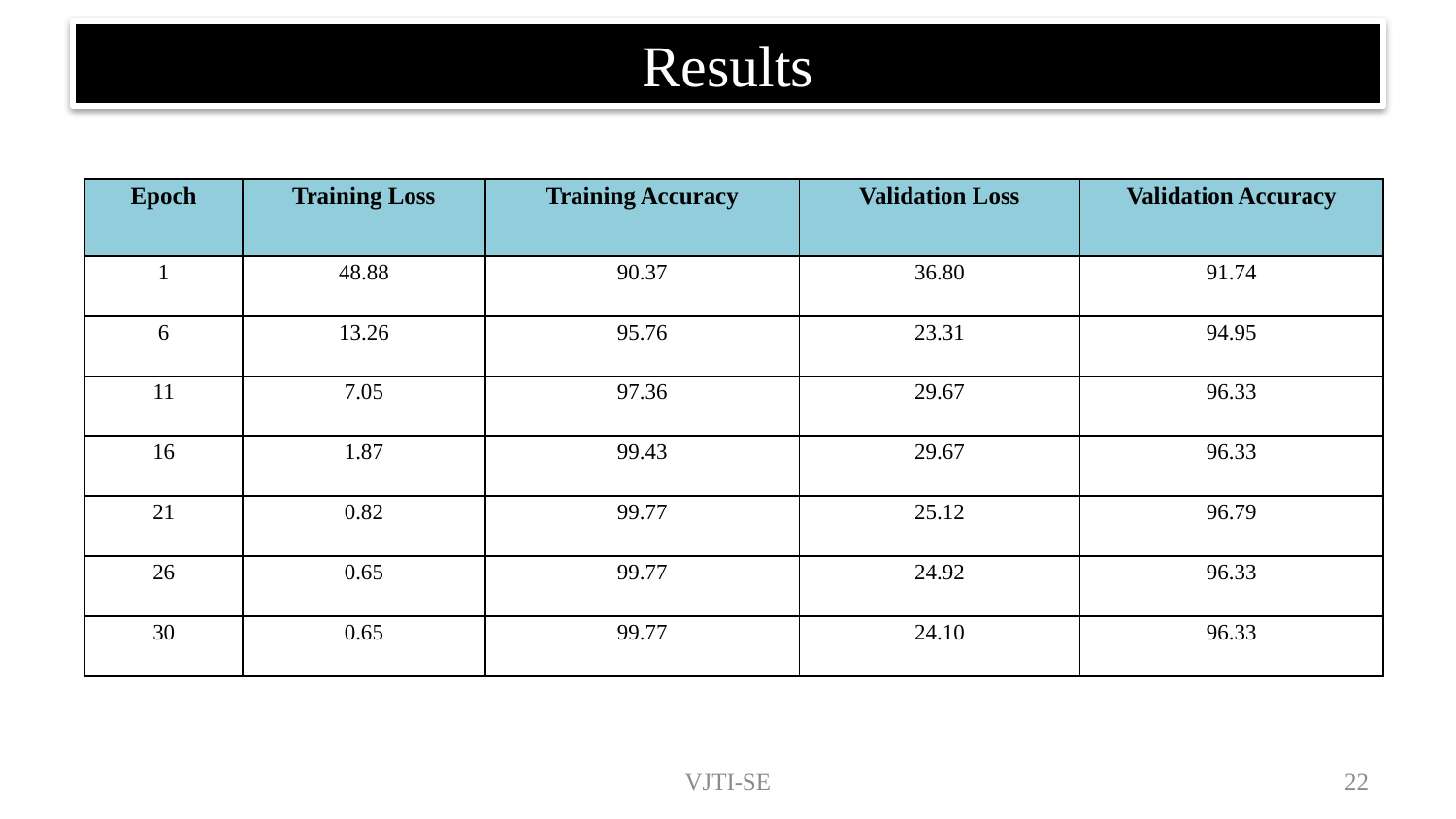

# Results
| Epoch | Training Loss | Training Accuracy | Validation Loss | Validation Accuracy |
| --- | --- | --- | --- | --- |
| 1 | 48.88 | 90.37 | 36.80 | 91.74 |
| 6 | 13.26 | 95.76 | 23.31 | 94.95 |
| 11 | 7.05 | 97.36 | 29.67 | 96.33 |
| 16 | 1.87 | 99.43 | 29.67 | 96.33 |
| 21 | 0.82 | 99.77 | 25.12 | 96.79 |
| 26 | 0.65 | 99.77 | 24.92 | 96.33 |
| 30 | 0.65 | 99.77 | 24.10 | 96.33 |
VJTI-SE
22